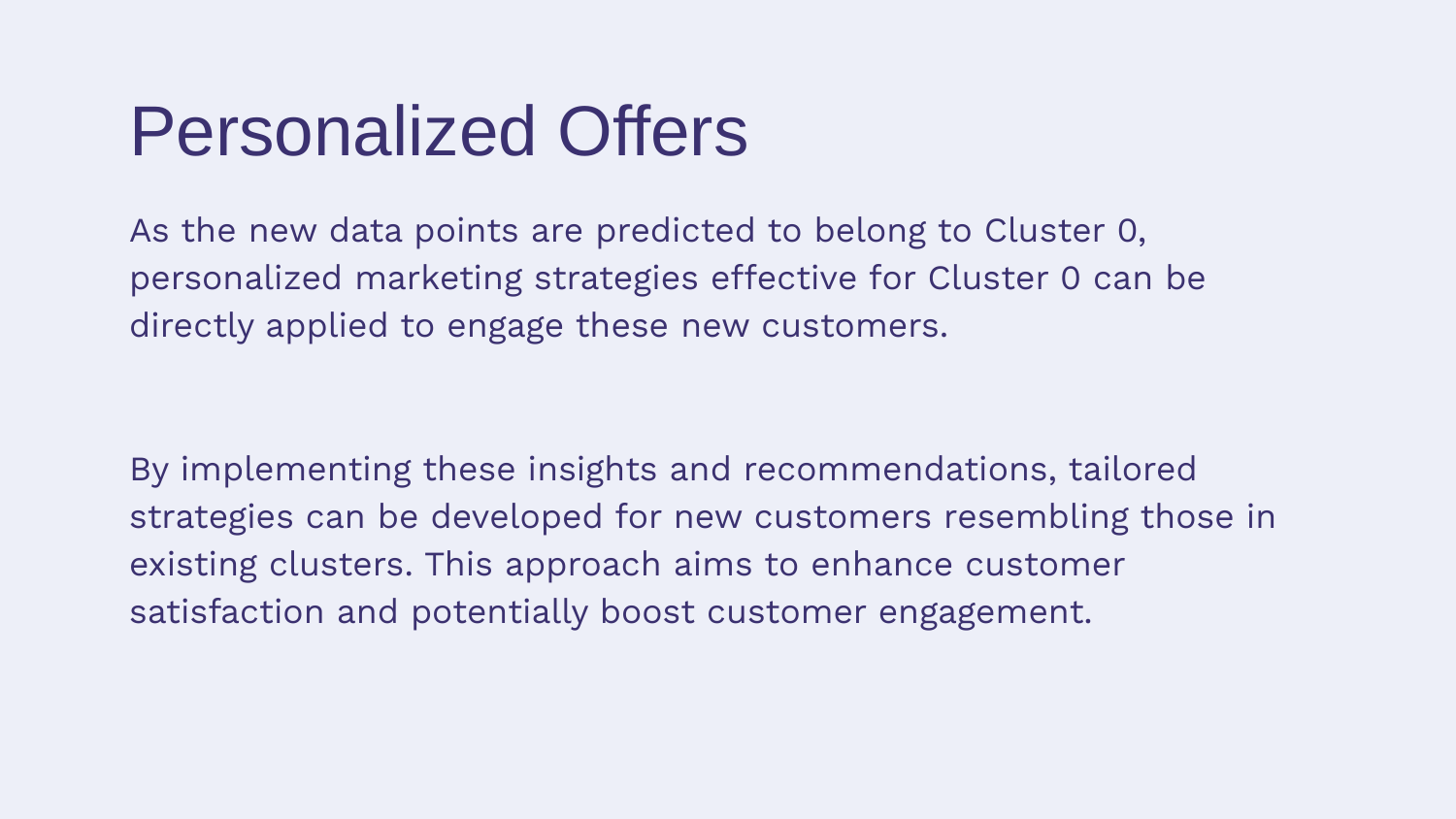

# Personalized Offers

As the new data points are predicted to belong to Cluster 0, personalized marketing strategies effective for Cluster 0 can be directly applied to engage these new customers.

By implementing these insights and recommendations, tailored strategies can be developed for new customers resembling those in existing clusters. This approach aims to enhance customer satisfaction and potentially boost customer engagement.